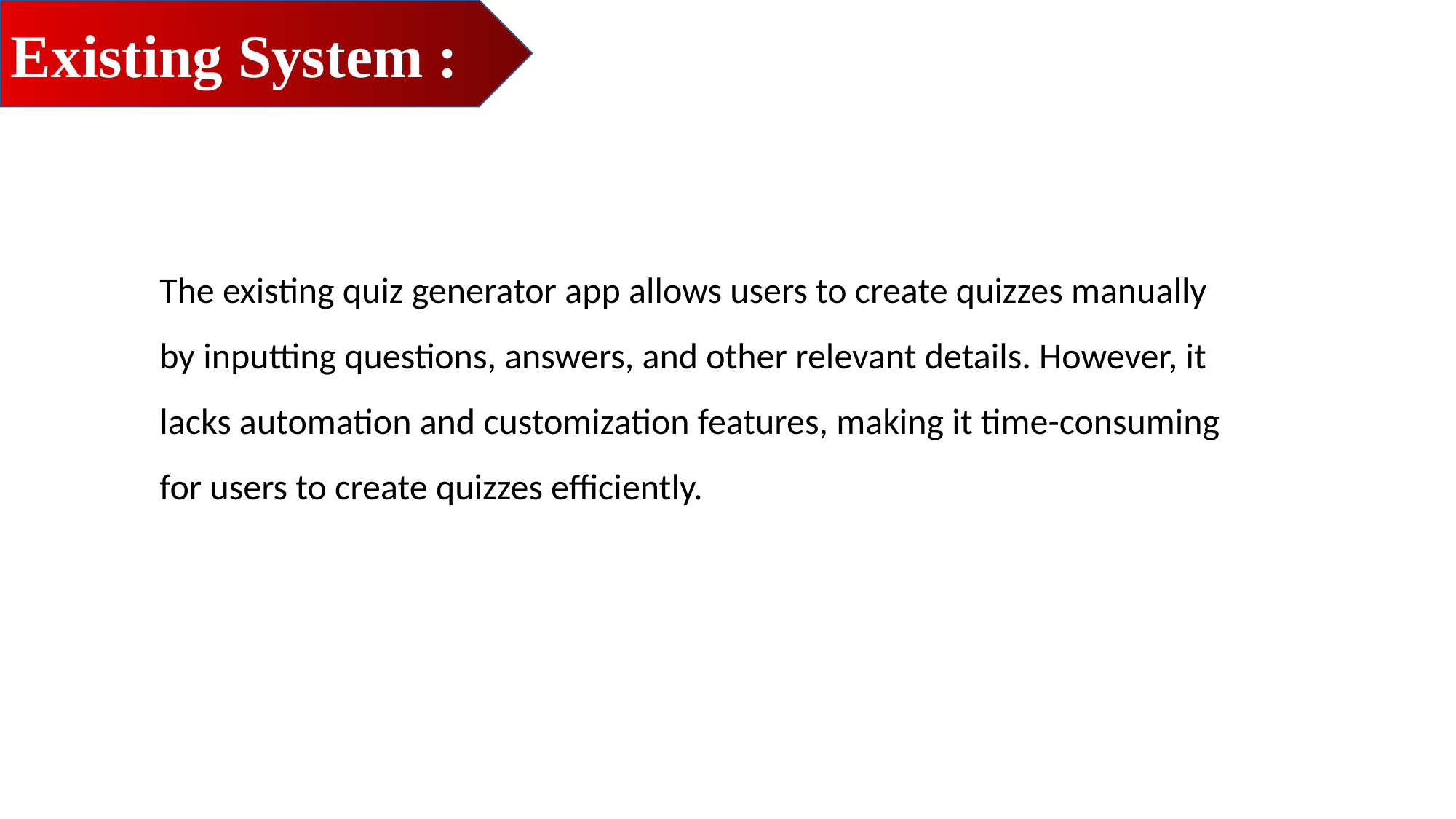

Existing System :
The existing quiz generator app allows users to create quizzes manually by inputting questions, answers, and other relevant details. However, it lacks automation and customization features, making it time-consuming for users to create quizzes efficiently.